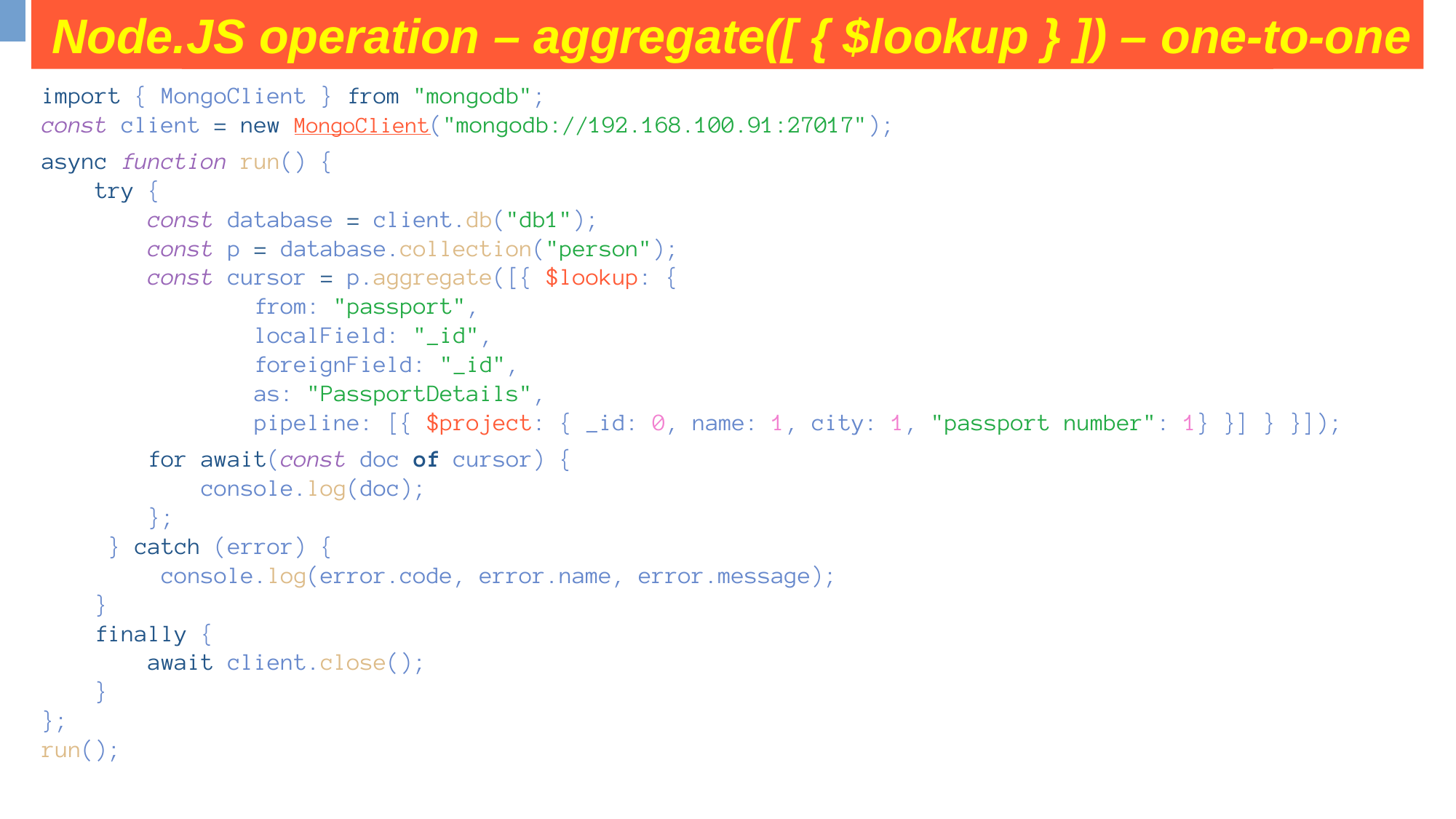

Node.JS operation – aggregate([ { $lookup } ]) – one-to-one
some operation on movies collection
import { MongoClient } from "mongodb";
const client = new MongoClient("mongodb://192.168.100.91:27017");
async function run() {
    try {
        const database = client.db("db1");
        const p = database.collection("person");
        const cursor = p.aggregate([{ $lookup: {
                from: "passport",
                localField: "_id",
                foreignField: "_id",
                as: "PassportDetails",
                pipeline: [{ $project: { _id: 0, name: 1, city: 1, "passport number": 1} }] } }]);

        for await(const doc of cursor) {
            console.log(doc);
        };
     } catch (error) {
         console.log(error.code, error.name, error.message);
    }
    finally {
        await client.close();
    }
};
run();